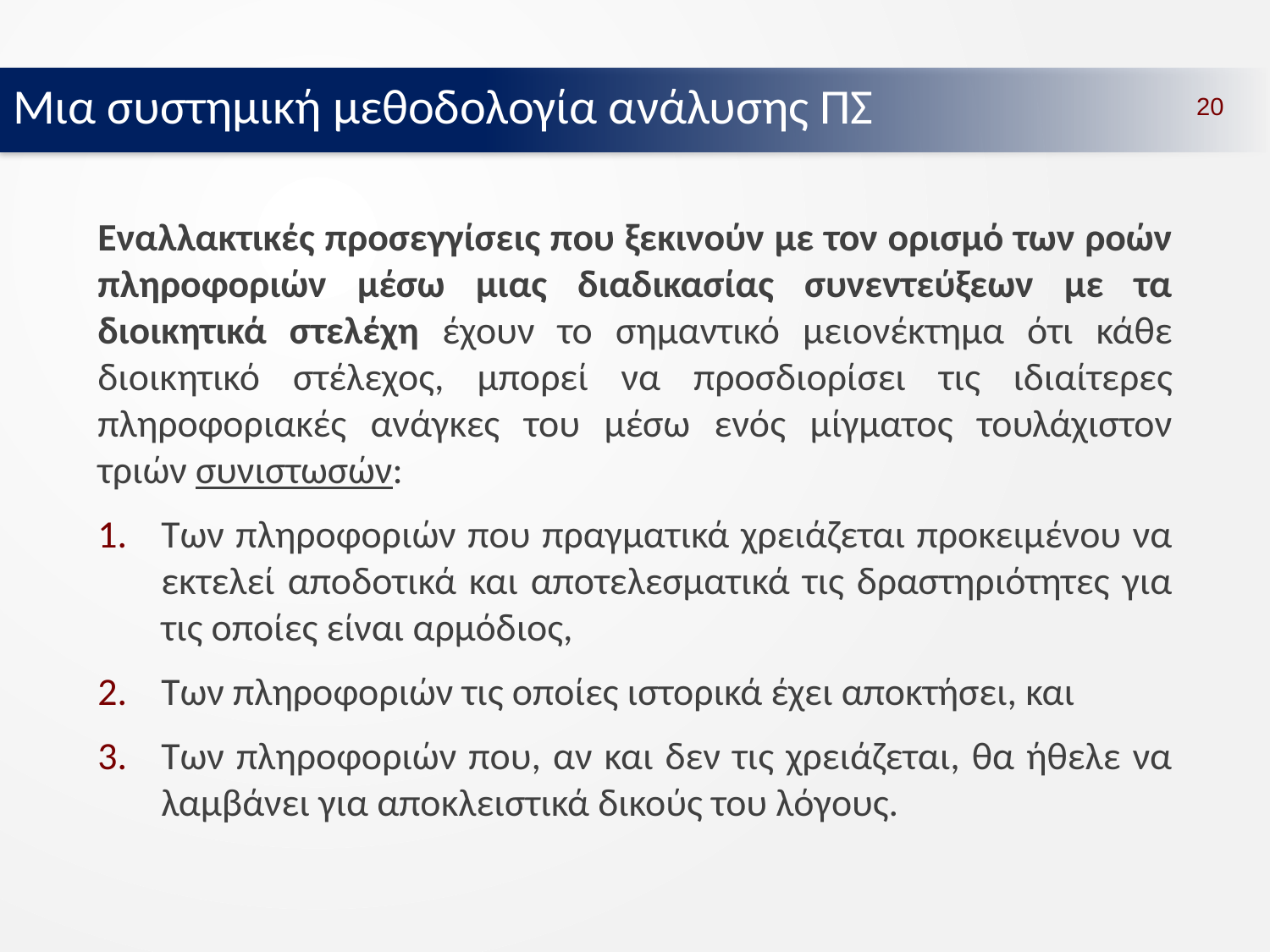

Μια συστημική μεθοδολογία ανάλυσης ΠΣ
20
Εναλλακτικές προσεγγίσεις που ξεκινούν με τον ορισμό των ροών πληροφοριών μέσω μιας διαδικασίας συνεντεύξεων με τα διοικητικά στελέχη έχουν το σημαντικό μειονέκτημα ότι κάθε διοικητικό στέλεχος, μπορεί να προσδιορίσει τις ιδιαίτερες πληροφοριακές ανάγκες του μέσω ενός μίγματος τουλάχιστον τριών συνιστωσών:
Των πληροφοριών που πραγματικά χρειάζεται προκειμένου να εκτελεί αποδοτικά και αποτελεσματικά τις δραστηριότητες για τις οποίες είναι αρμόδιος,
Των πληροφοριών τις οποίες ιστορικά έχει αποκτήσει, και
Των πληροφοριών που, αν και δεν τις χρειάζεται, θα ήθελε να λαμβάνει για αποκλειστικά δικούς του λόγους.